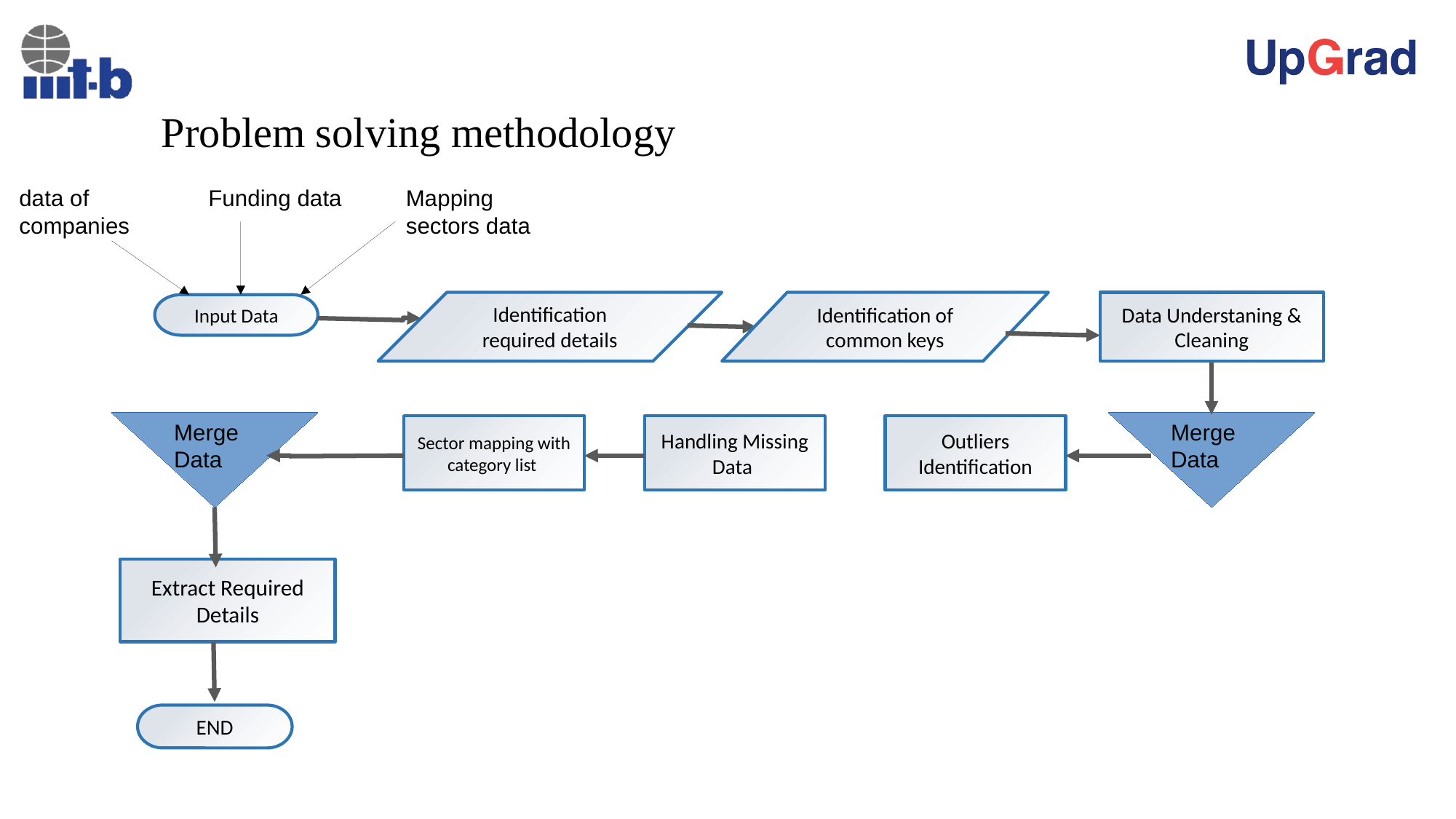

Problem solving methodology
data of companies
Funding data
Mapping sectors data

Identification of common keys
Data Understaning & Cleaning
Identification required details
Input Data

Merge Data
Merge Data
Sector mapping with category list
Handling Missing Data
Outliers Identification

Extract Required Details

END